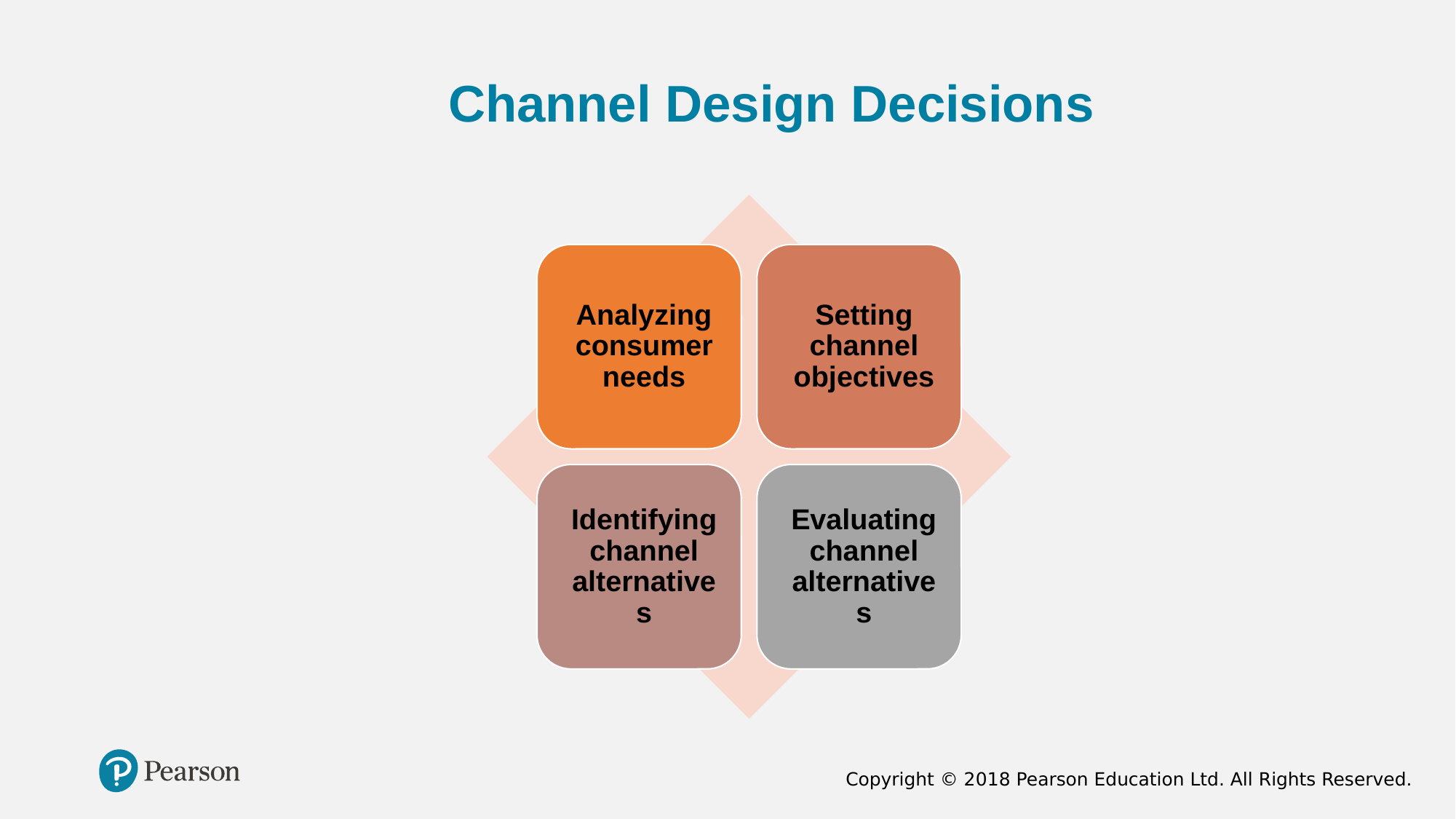

# Channel Design Decisions
Analyzing consumer needs
Setting channel objectives
Identifying channel alternatives
Evaluating channel alternatives